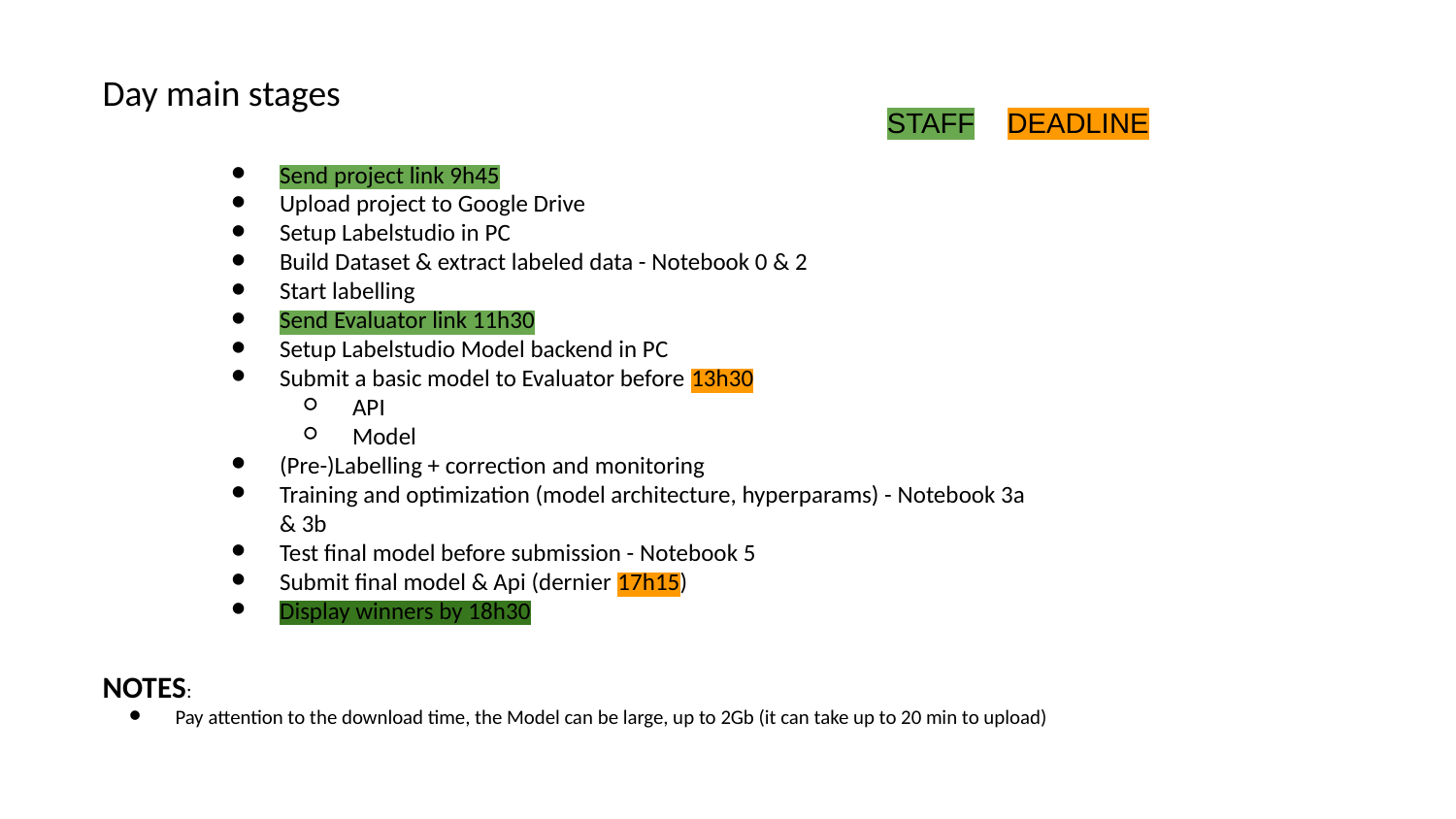

Day main stages
STAFF
DEADLINE
Send project link 9h45
Upload project to Google Drive
Setup Labelstudio in PC
Build Dataset & extract labeled data - Notebook 0 & 2
Start labelling
Send Evaluator link 11h30
Setup Labelstudio Model backend in PC
Submit a basic model to Evaluator before 13h30
API
Model
(Pre-)Labelling + correction and monitoring
Training and optimization (model architecture, hyperparams) - Notebook 3a & 3b
Test final model before submission - Notebook 5
Submit final model & Api (dernier 17h15)
Display winners by 18h30
NOTES:
Pay attention to the download time, the Model can be large, up to 2Gb (it can take up to 20 min to upload)